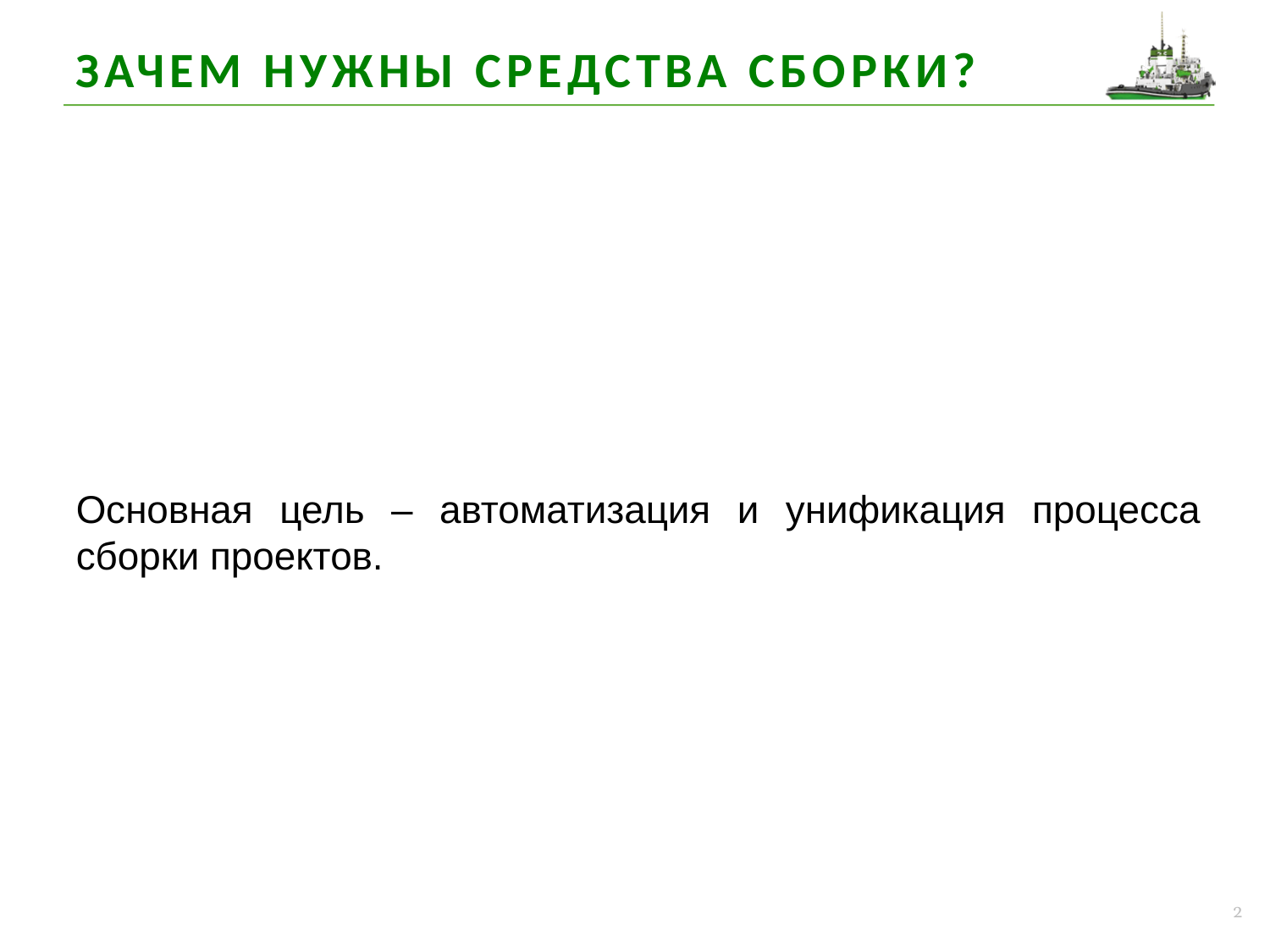

Зачем нужны средства сборки?
Основная цель – автоматизация и унификация процесса сборки проектов.
2